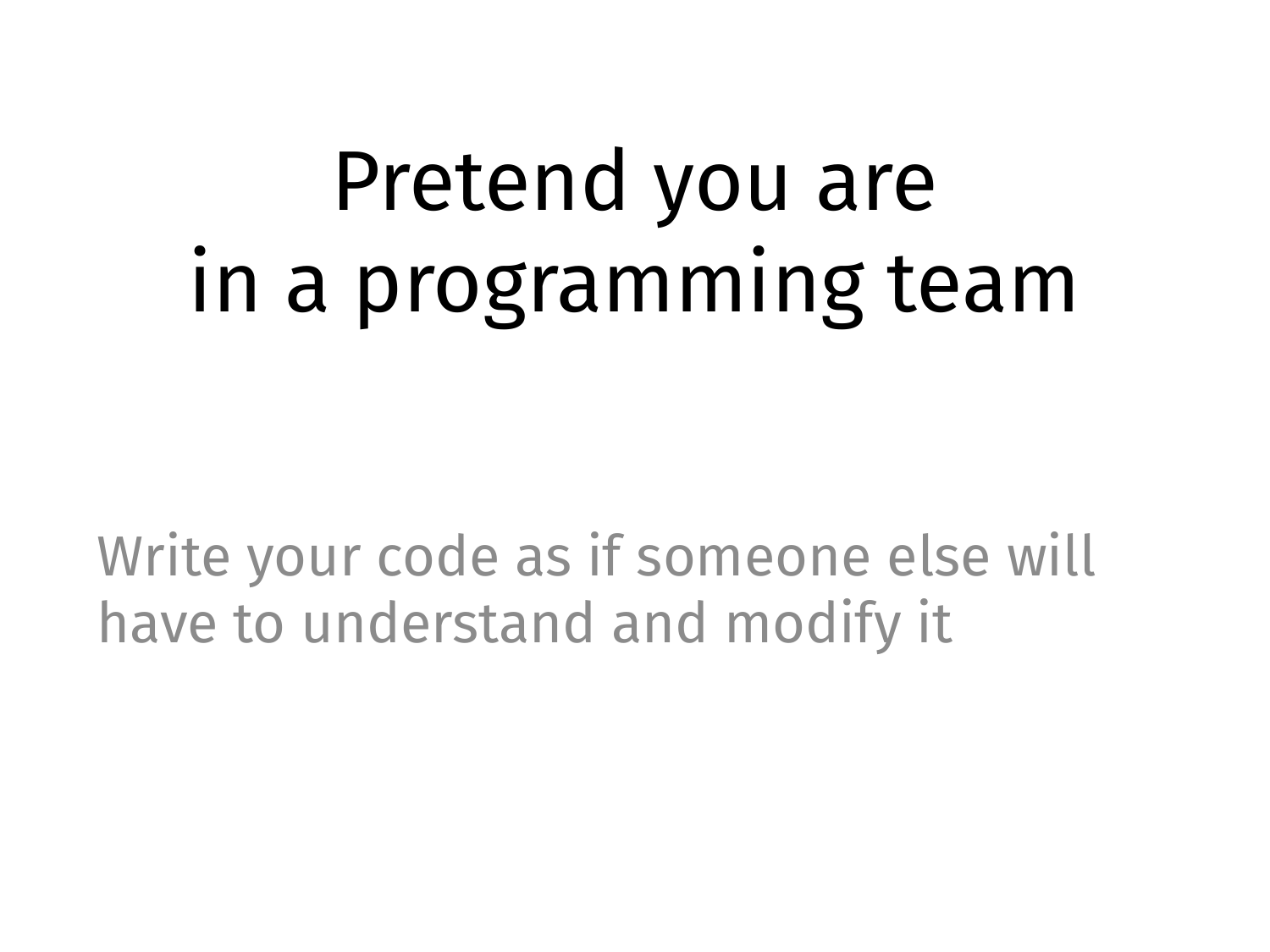

# Pretend you are in a programming team

Write your code as if someone else will have to understand and modify it